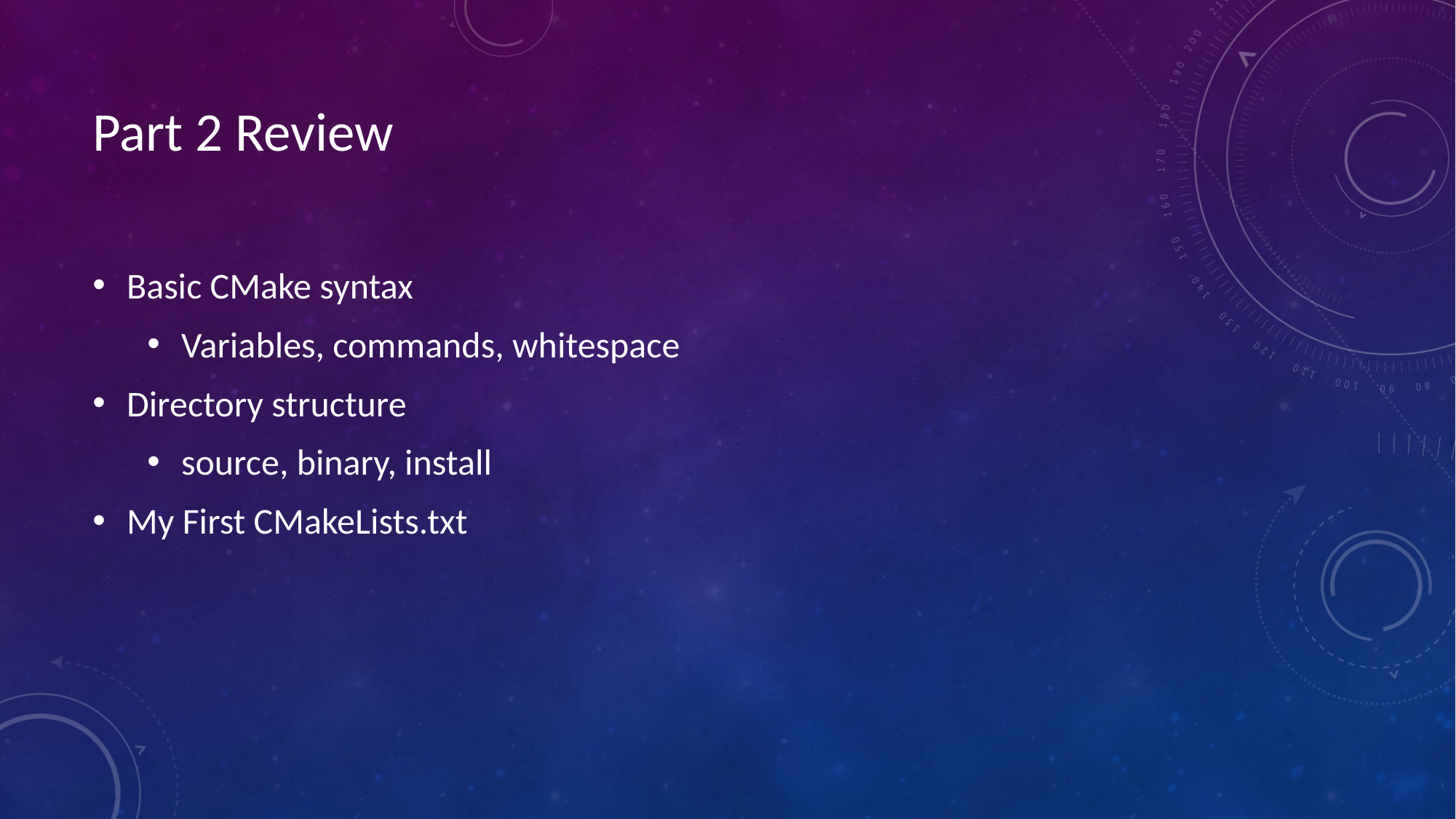

Part 2 Review
Basic CMake syntax
Variables, commands, whitespace
Directory structure
source, binary, install
My First CMakeLists.txt